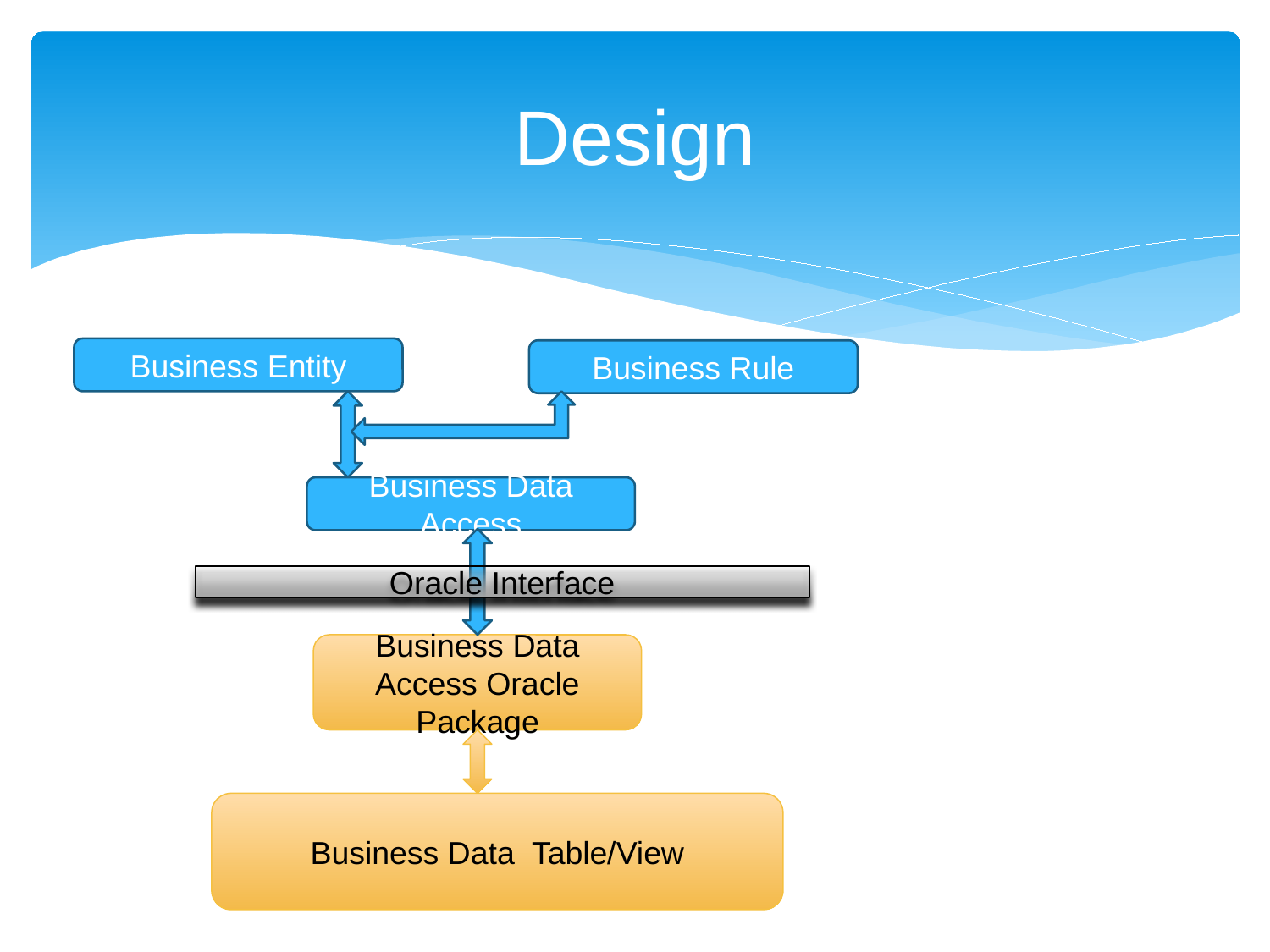

# Design
Business Entity
Business Rule

Business Data Access

Oracle Interface
Business Data Access Oracle Package

Business Data  Table/View